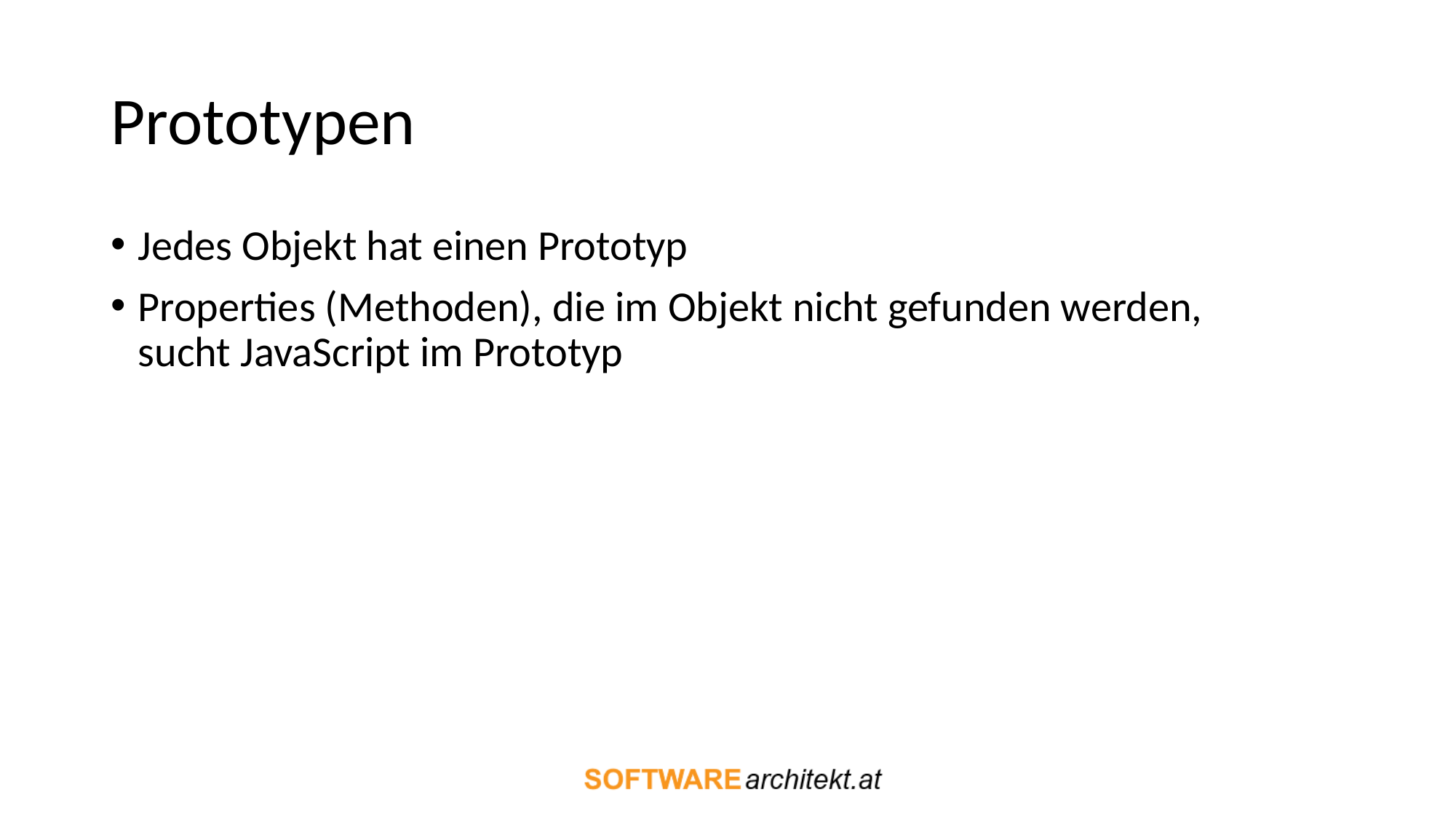

# Prototypen
Jedes Objekt hat einen Prototyp
Properties (Methoden), die im Objekt nicht gefunden werden,
sucht JavaScript im Prototyp